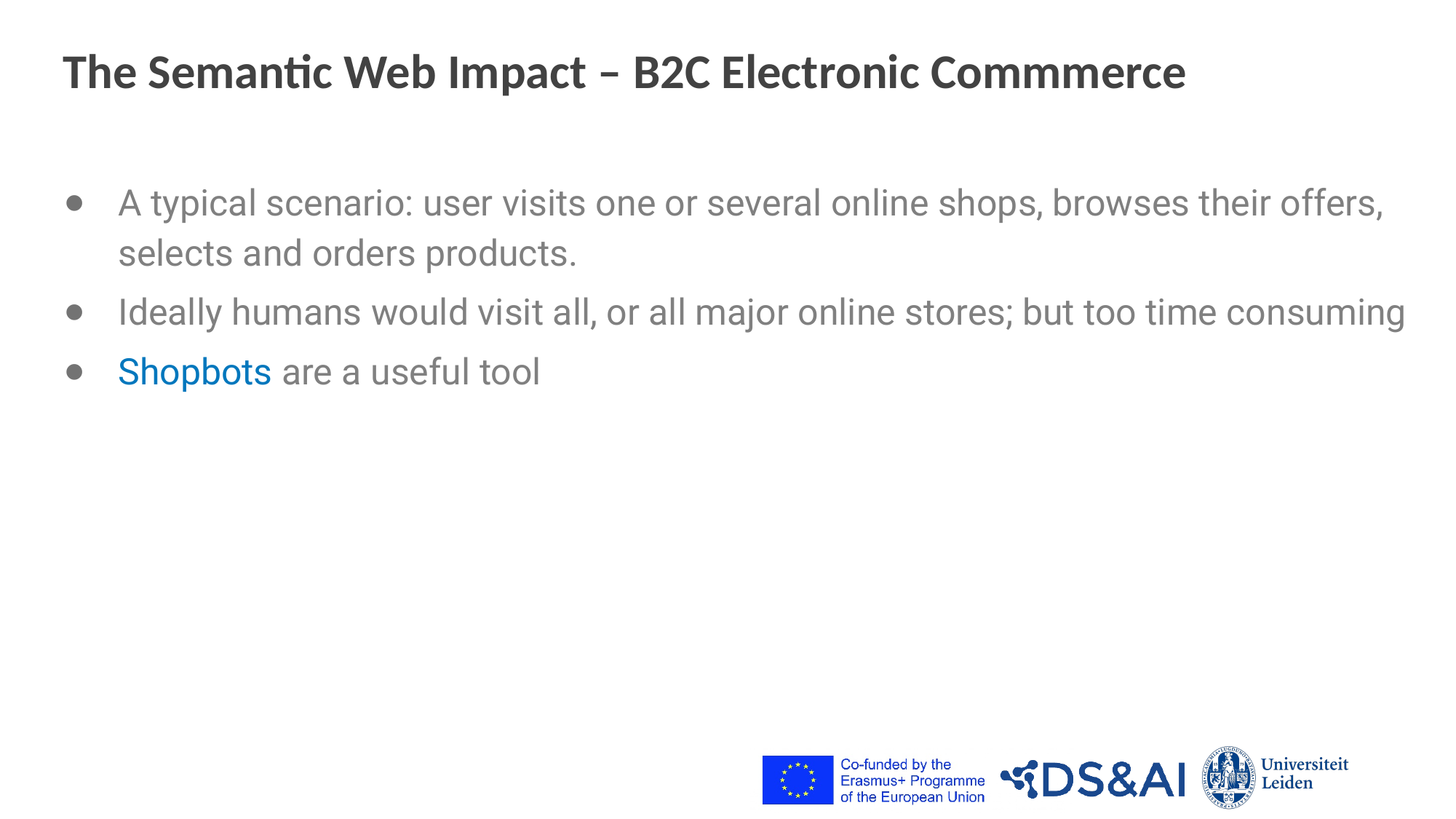

# The Semantic Web Impact – B2C Electronic Commmerce
A typical scenario: user visits one or several online shops, browses their offers, selects and orders products.
Ideally humans would visit all, or all major online stores; but too time consuming
Shopbots are a useful tool

12